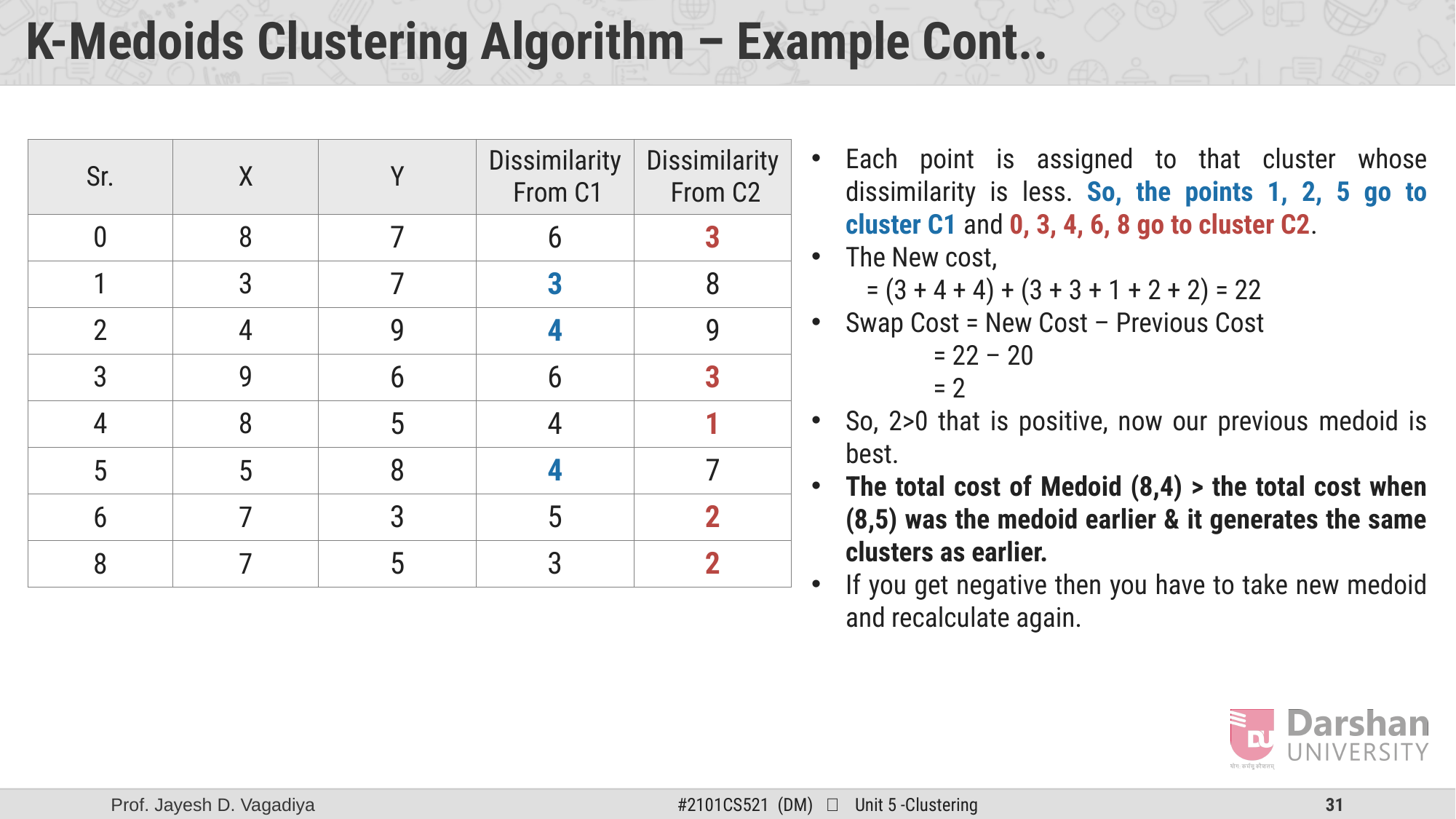

# K-Medoids Clustering Algorithm – Example Cont..
| Sr. | X | Y | Dissimilarity From C1 | Dissimilarity From C2 |
| --- | --- | --- | --- | --- |
| 0 | 8 | 7 | 6 | 3 |
| 1 | 3 | 7 | 3 | 8 |
| 2 | 4 | 9 | 4 | 9 |
| 3 | 9 | 6 | 6 | 3 |
| 4 | 8 | 5 | 4 | 1 |
| 5 | 5 | 8 | 4 | 7 |
| 6 | 7 | 3 | 5 | 2 |
| 8 | 7 | 5 | 3 | 2 |
Each point is assigned to that cluster whose dissimilarity is less. So, the points 1, 2, 5 go to cluster C1 and 0, 3, 4, 6, 8 go to cluster C2.
The New cost,
= (3 + 4 + 4) + (3 + 3 + 1 + 2 + 2) = 22
Swap Cost = New Cost – Previous Cost
	  = 22 – 20
	  = 2
So, 2>0 that is positive, now our previous medoid is best.
The total cost of Medoid (8,4) > the total cost when (8,5) was the medoid earlier & it generates the same clusters as earlier.
If you get negative then you have to take new medoid and recalculate again.